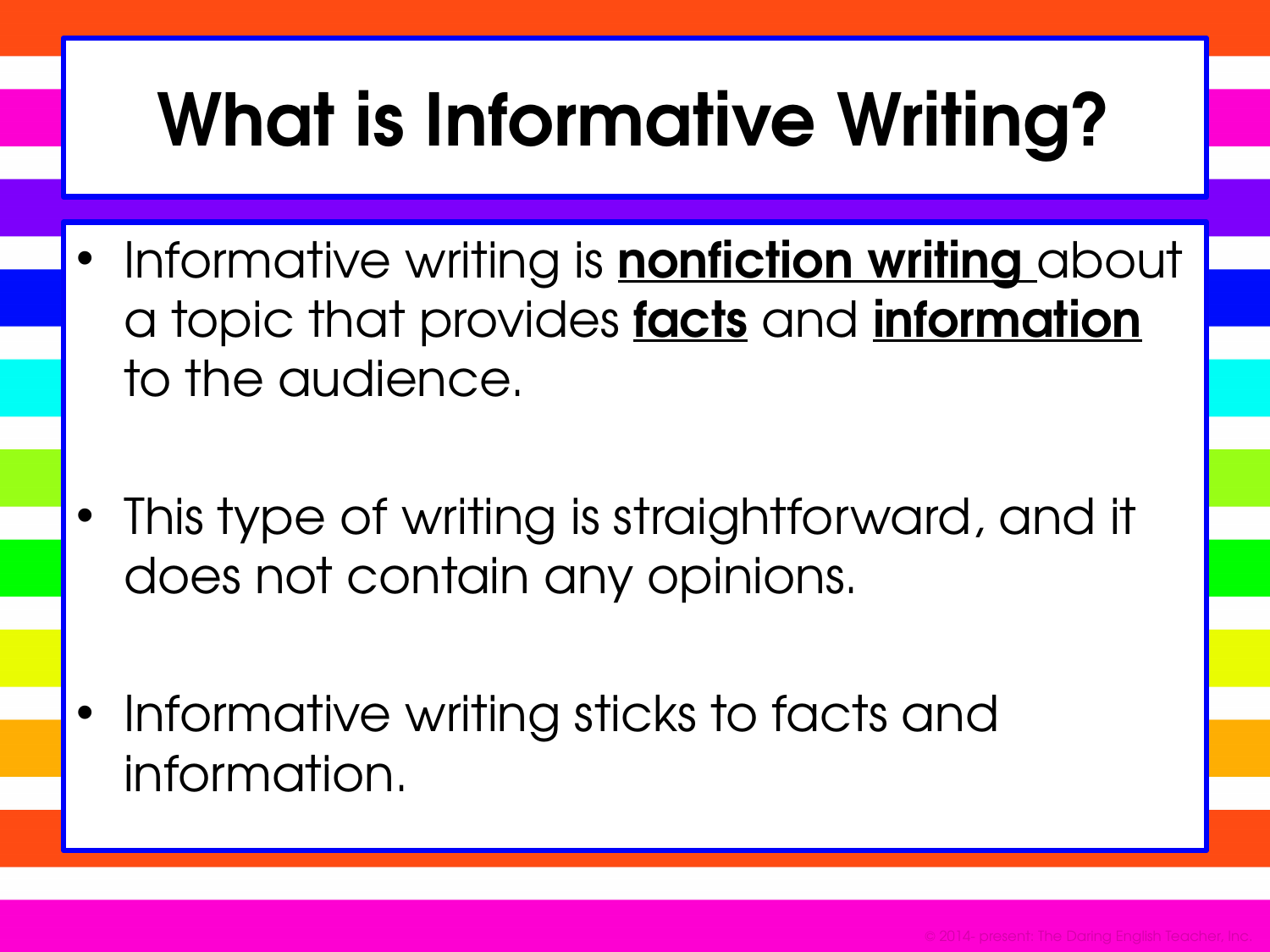

# What is Informative Writing?
Informative writing is nonfiction writing about a topic that provides facts and information to the audience.

This type of writing is straightforward, and it does not contain any opinions.

Informative writing sticks to facts and information.